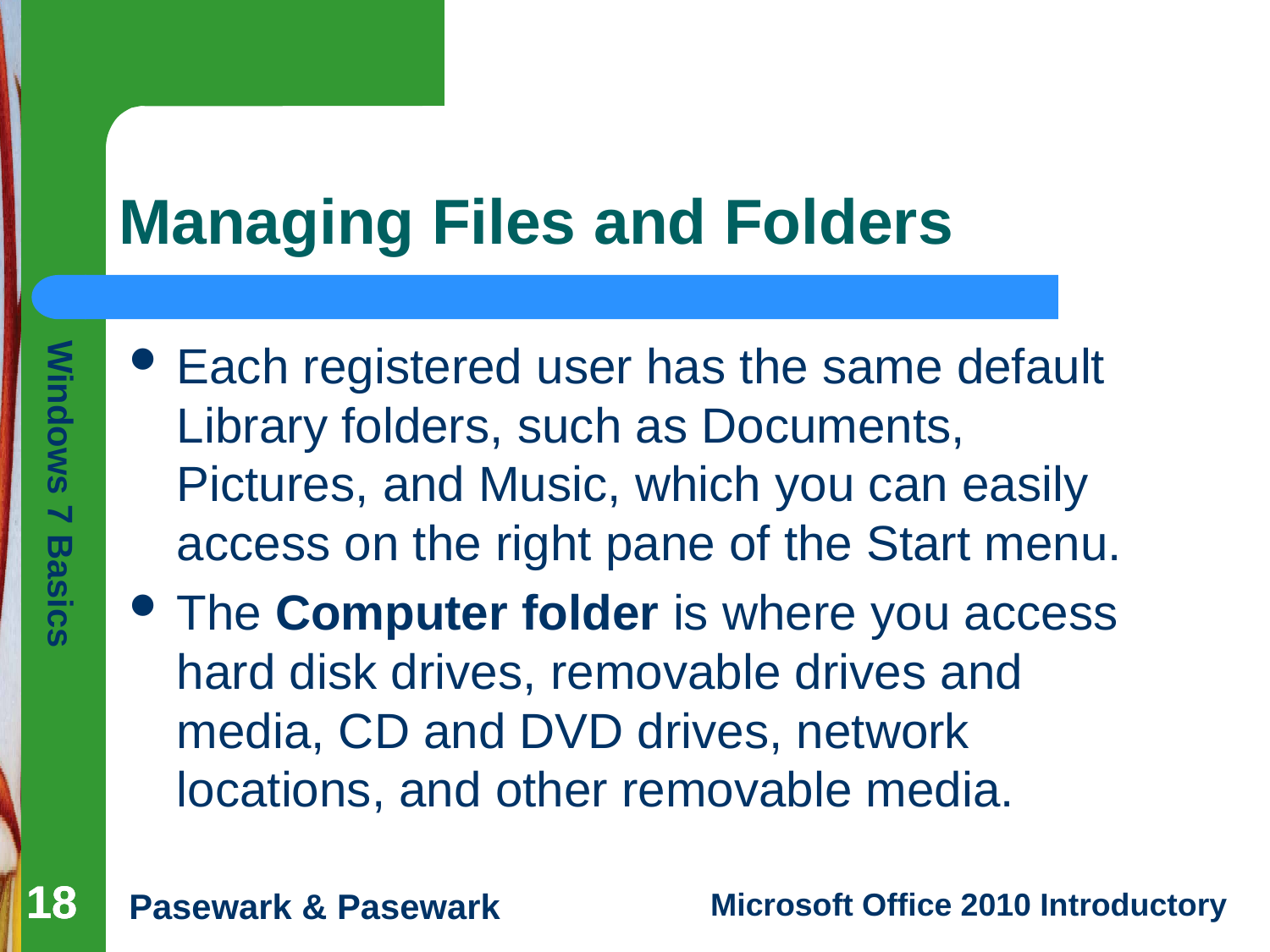

# Managing Files and Folders
Each registered user has the same default Library folders, such as Documents, Pictures, and Music, which you can easily access on the right pane of the Start menu.
The Computer folder is where you access hard disk drives, removable drives and media, CD and DVD drives, network locations, and other removable media.
18
18
18